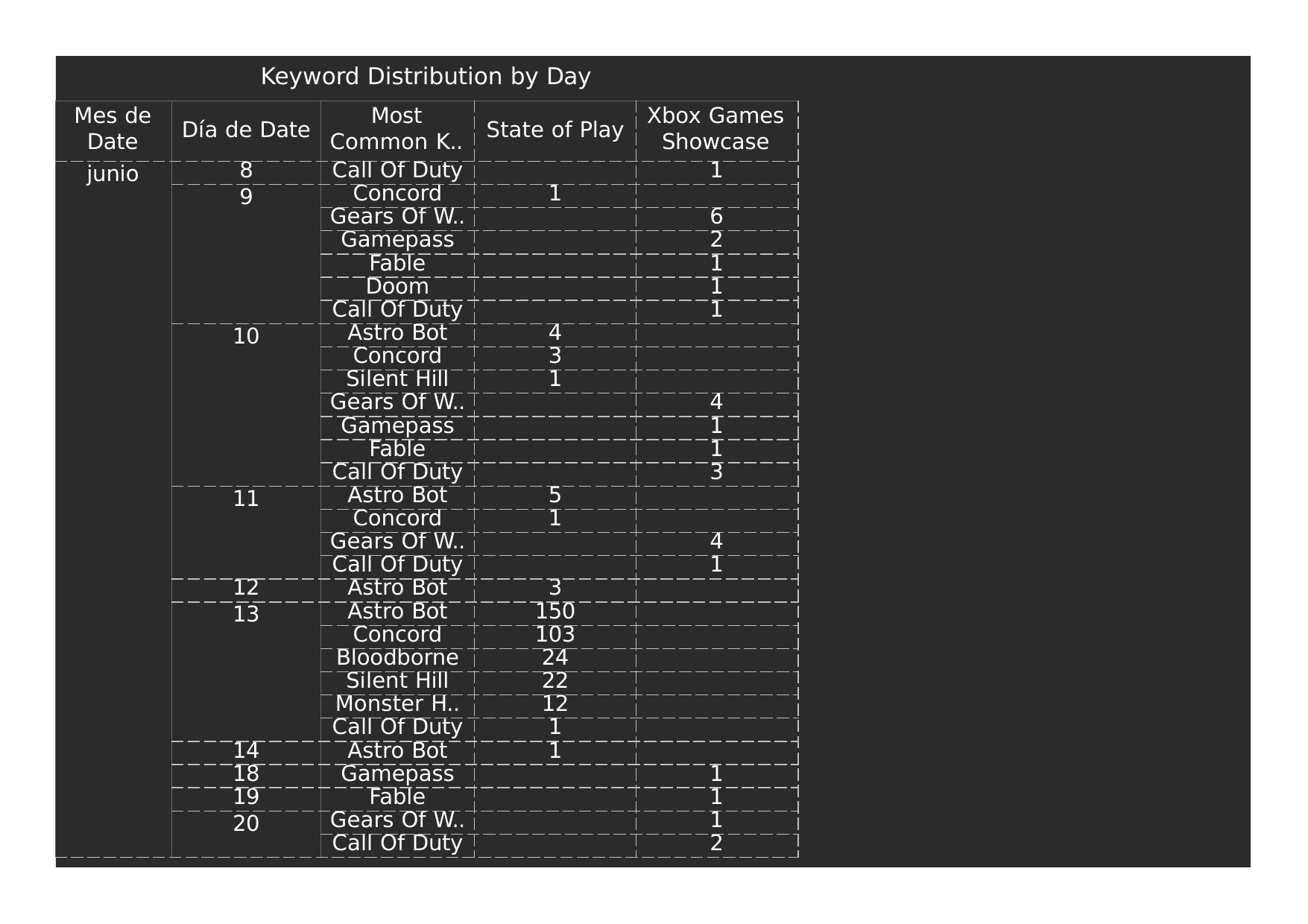

Keyword Distribution by Day
| Mes de Date | Día de Date | Most Common K.. | State of Play | Xbox Games Showcase |
| --- | --- | --- | --- | --- |
| junio | 8 | Call Of Duty |  | 1 |
|  | 9 | Concord | 1 |  |
|  |  | Gears Of W.. |  | 6 |
|  |  | Gamepass |  | 2 |
|  |  | Fable |  | 1 |
|  |  | Doom |  | 1 |
|  |  | Call Of Duty |  | 1 |
|  | 10 | Astro Bot | 4 |  |
|  |  | Concord | 3 |  |
|  |  | Silent Hill | 1 |  |
|  |  | Gears Of W.. |  | 4 |
|  |  | Gamepass |  | 1 |
|  |  | Fable |  | 1 |
|  |  | Call Of Duty |  | 3 |
|  | 11 | Astro Bot | 5 |  |
|  |  | Concord | 1 |  |
|  |  | Gears Of W.. |  | 4 |
|  |  | Call Of Duty |  | 1 |
|  | 12 | Astro Bot | 3 |  |
|  | 13 | Astro Bot | 150 |  |
|  |  | Concord | 103 |  |
|  |  | Bloodborne | 24 |  |
|  |  | Silent Hill | 22 |  |
|  |  | Monster H.. | 12 |  |
|  |  | Call Of Duty | 1 |  |
|  | 14 | Astro Bot | 1 |  |
|  | 18 | Gamepass |  | 1 |
|  | 19 | Fable |  | 1 |
|  | 20 | Gears Of W.. |  | 1 |
|  |  | Call Of Duty |  | 2 |